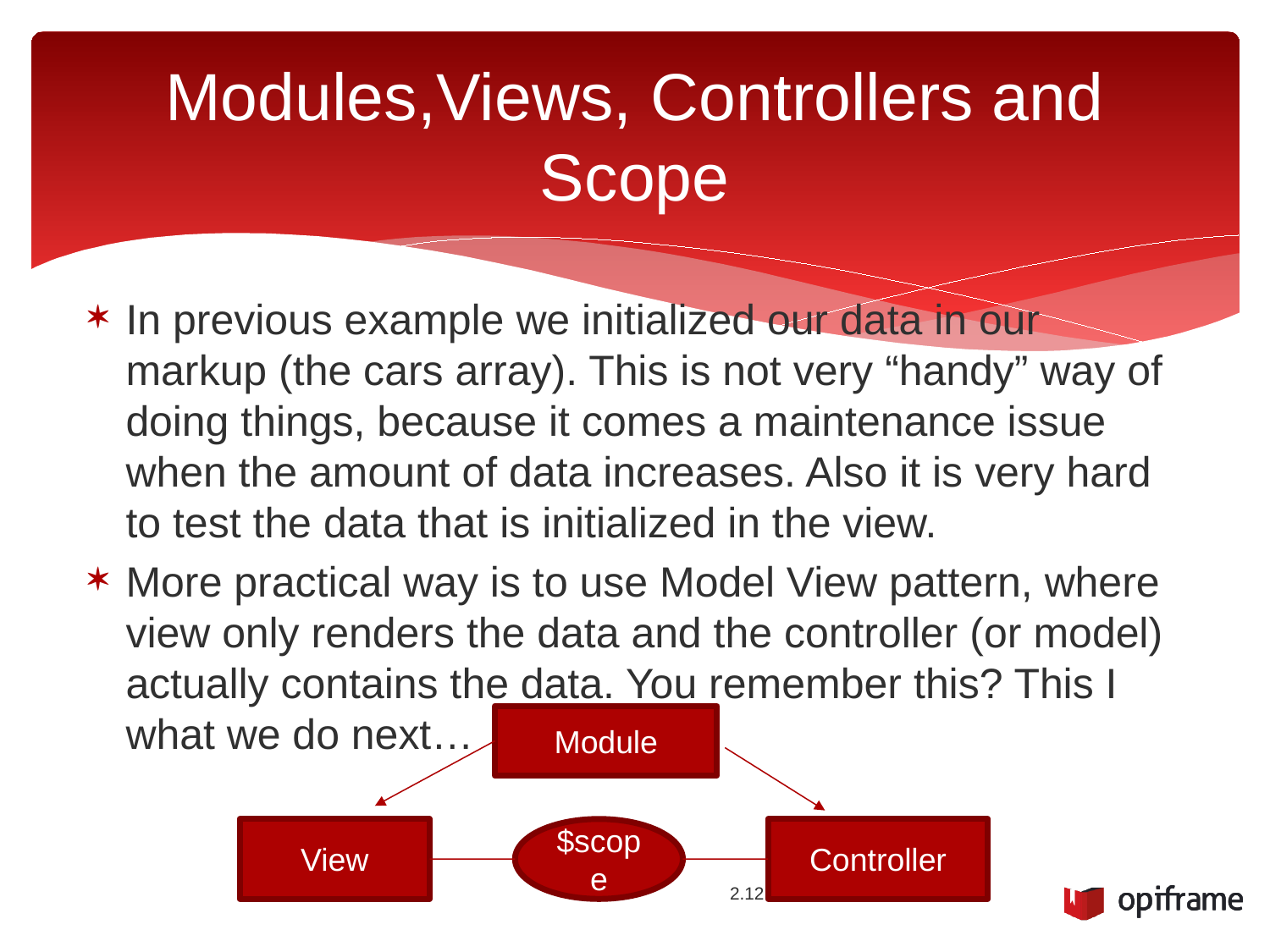

# Modules,Views, Controllers and Scope
In previous example we initialized our data in our markup (the cars array). This is not very “handy” way of doing things, because it comes a maintenance issue when the amount of data increases. Also it is very hard to test the data that is initialized in the view.
More practical way is to use Model View pattern, where view only renders the data and the controller (or model) actually contains the data. You remember this? This I what we do next…
Module
View
$scope
Controller

2.12.2014